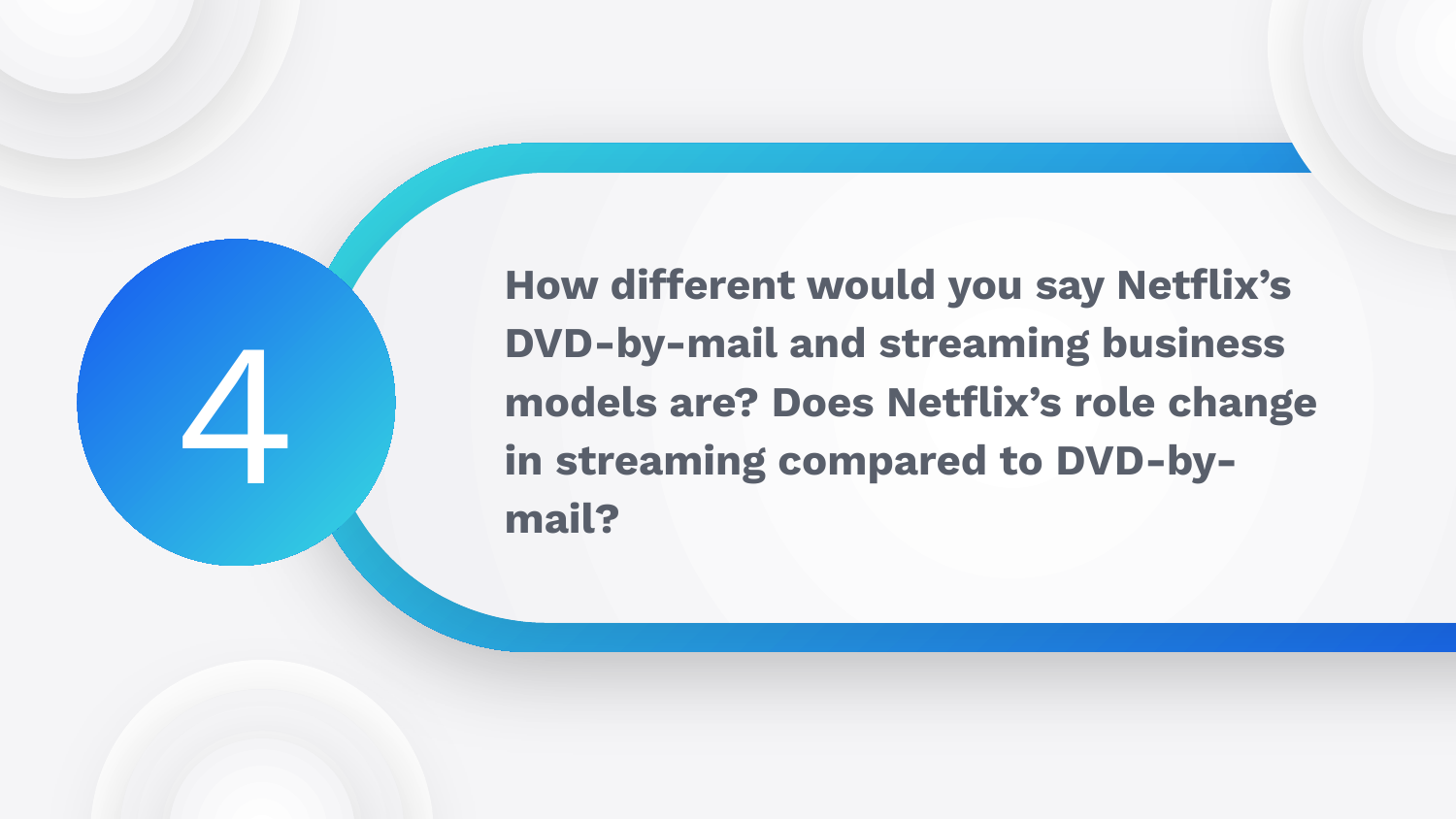

# How different would you say Netflix’s DVD-by-mail and streaming business models are? Does Netflix’s role change in streaming compared to DVD-by-mail?
4